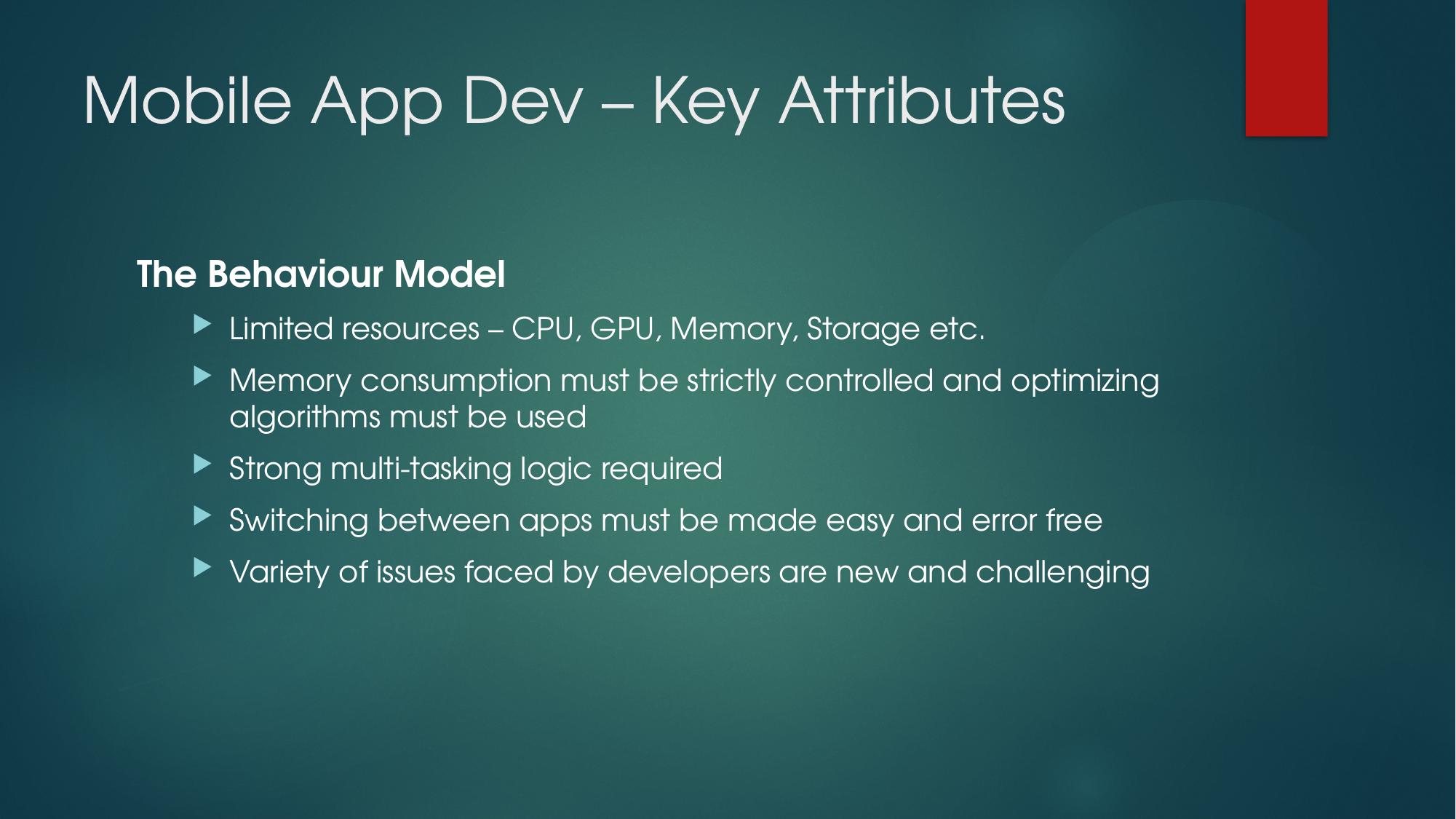

# Mobile App Dev – Key Attributes
The Behaviour Model
Limited resources – CPU, GPU, Memory, Storage etc.
Memory consumption must be strictly controlled and optimizing algorithms must be used
Strong multi-tasking logic required
Switching between apps must be made easy and error free
Variety of issues faced by developers are new and challenging